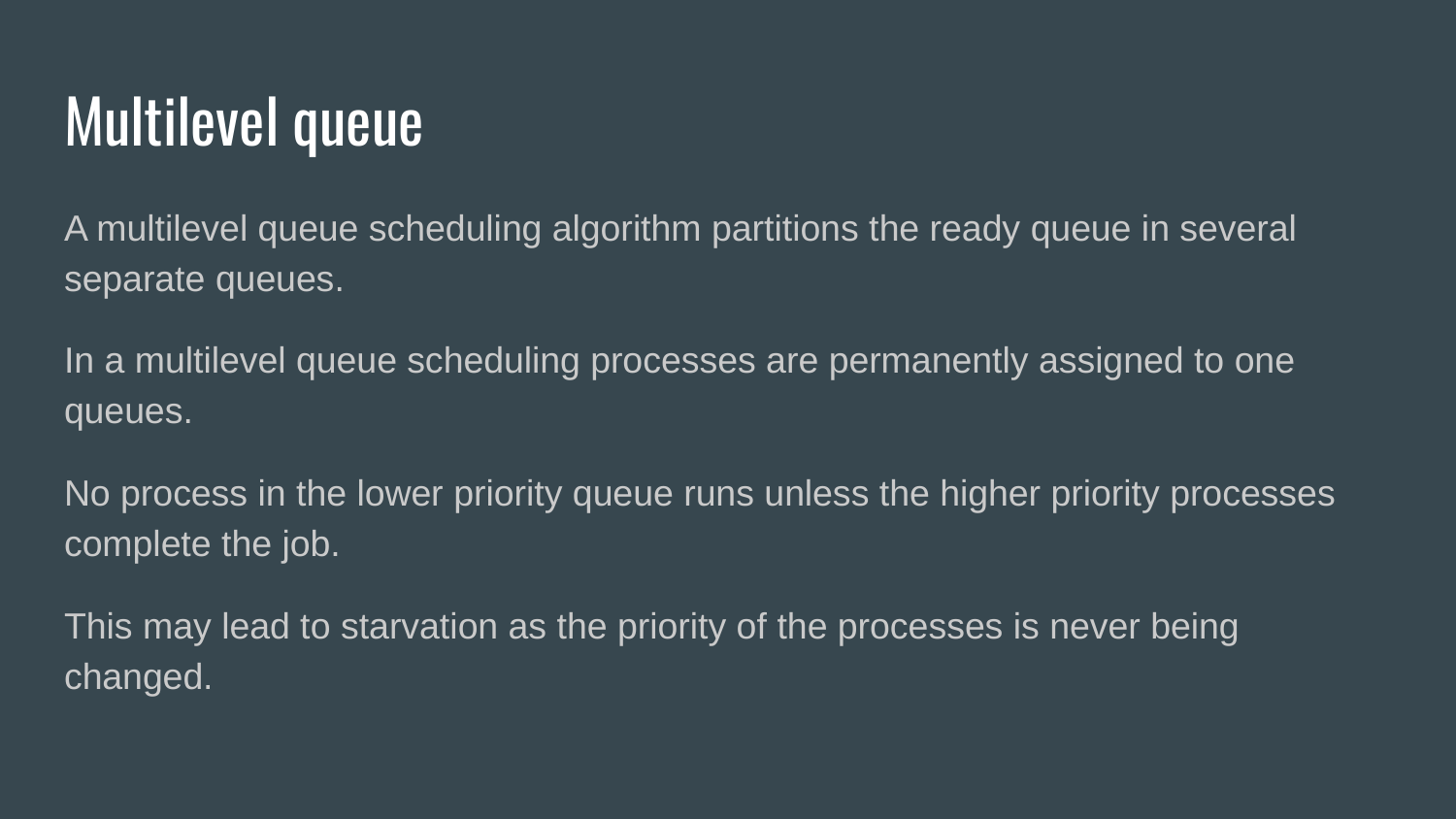

# Multilevel queue
A multilevel queue scheduling algorithm partitions the ready queue in several separate queues.
In a multilevel queue scheduling processes are permanently assigned to one queues.
No process in the lower priority queue runs unless the higher priority processes complete the job.
This may lead to starvation as the priority of the processes is never being changed.